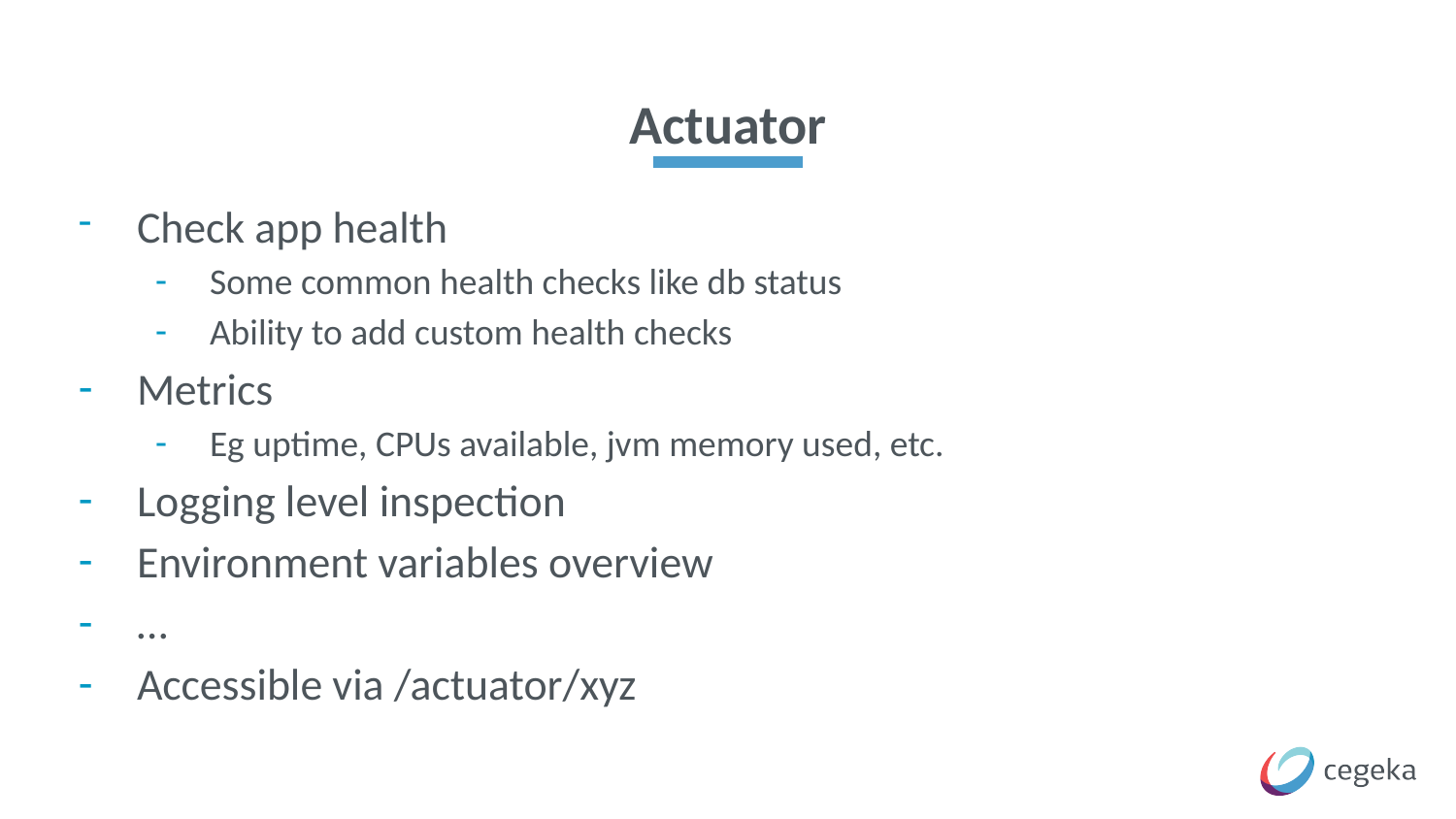

# Actuator
Check app health
Some common health checks like db status
Ability to add custom health checks
Metrics
Eg uptime, CPUs available, jvm memory used, etc.
Logging level inspection
Environment variables overview
…
Accessible via /actuator/xyz